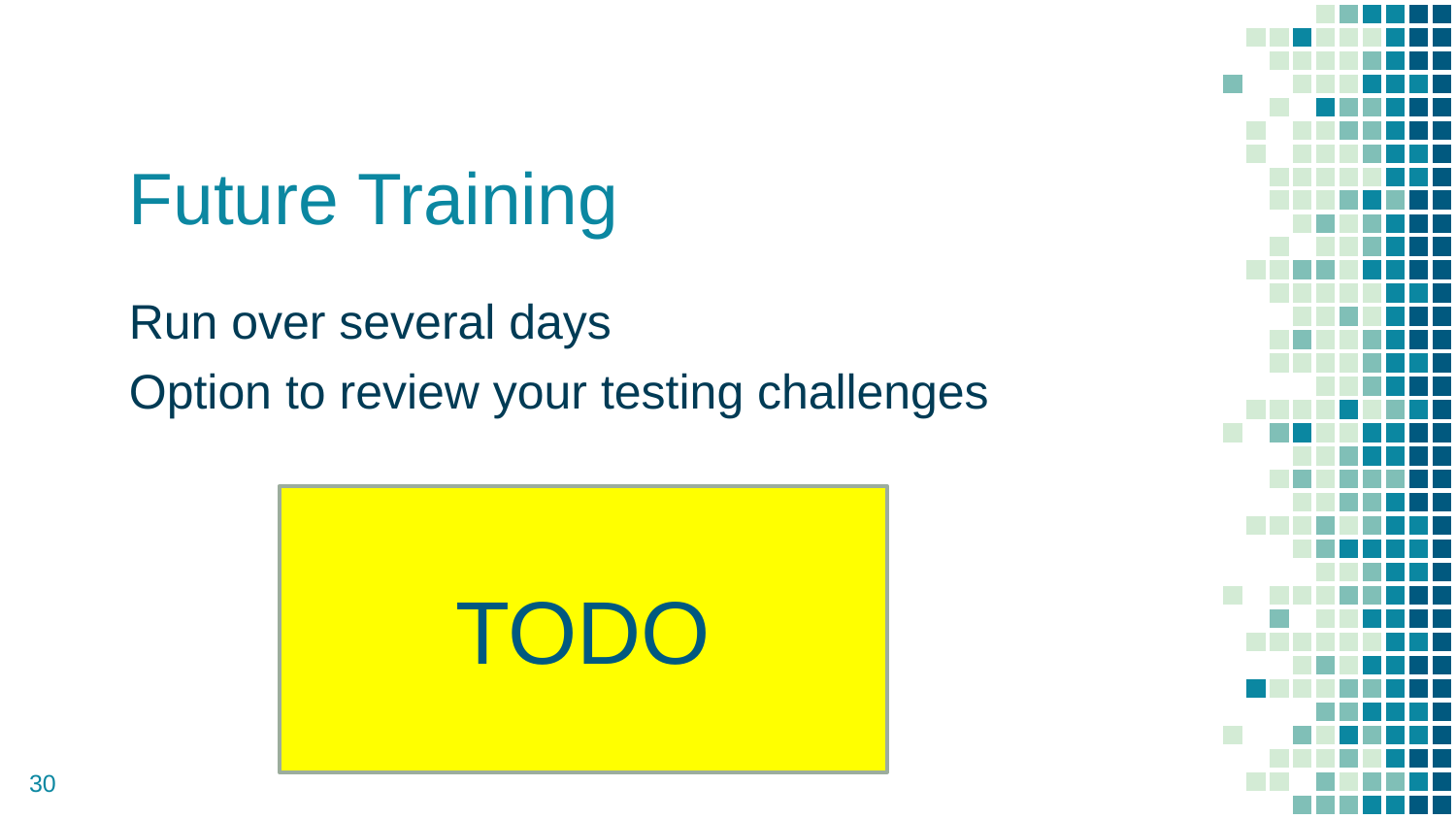

# Future Training
Run over several days
Option to review your testing challenges
TODO
30